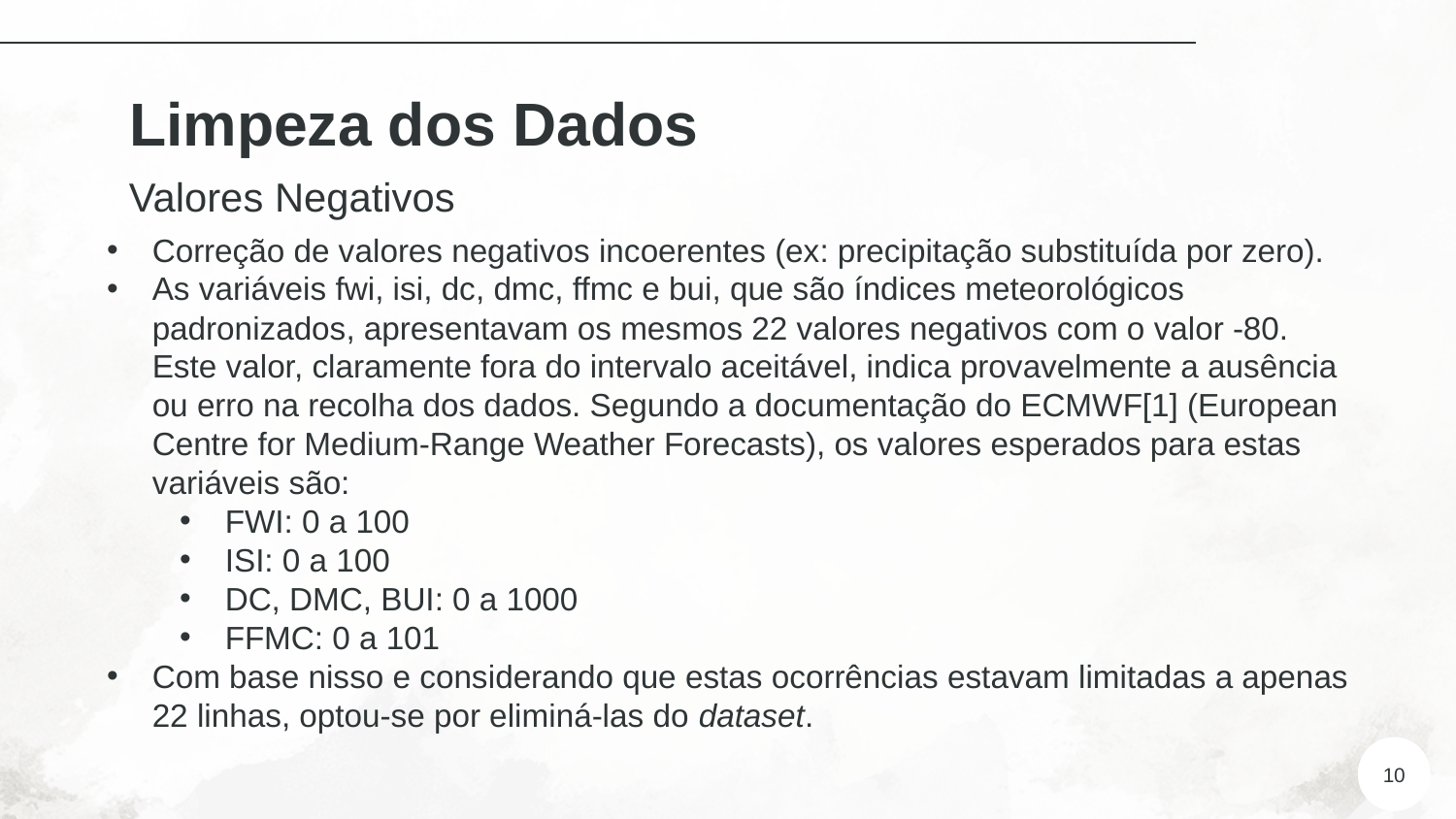

# Limpeza dos Dados
Valores Negativos
Correção de valores negativos incoerentes (ex: precipitação substituída por zero).
As variáveis fwi, isi, dc, dmc, ffmc e bui, que são índices meteorológicos padronizados, apresentavam os mesmos 22 valores negativos com o valor -80. Este valor, claramente fora do intervalo aceitável, indica provavelmente a ausência ou erro na recolha dos dados. Segundo a documentação do ECMWF[1] (European Centre for Medium-Range Weather Forecasts), os valores esperados para estas variáveis são:
FWI: 0 a 100
ISI: 0 a 100
DC, DMC, BUI: 0 a 1000
FFMC: 0 a 101
Com base nisso e considerando que estas ocorrências estavam limitadas a apenas 22 linhas, optou-se por eliminá-las do dataset.
10